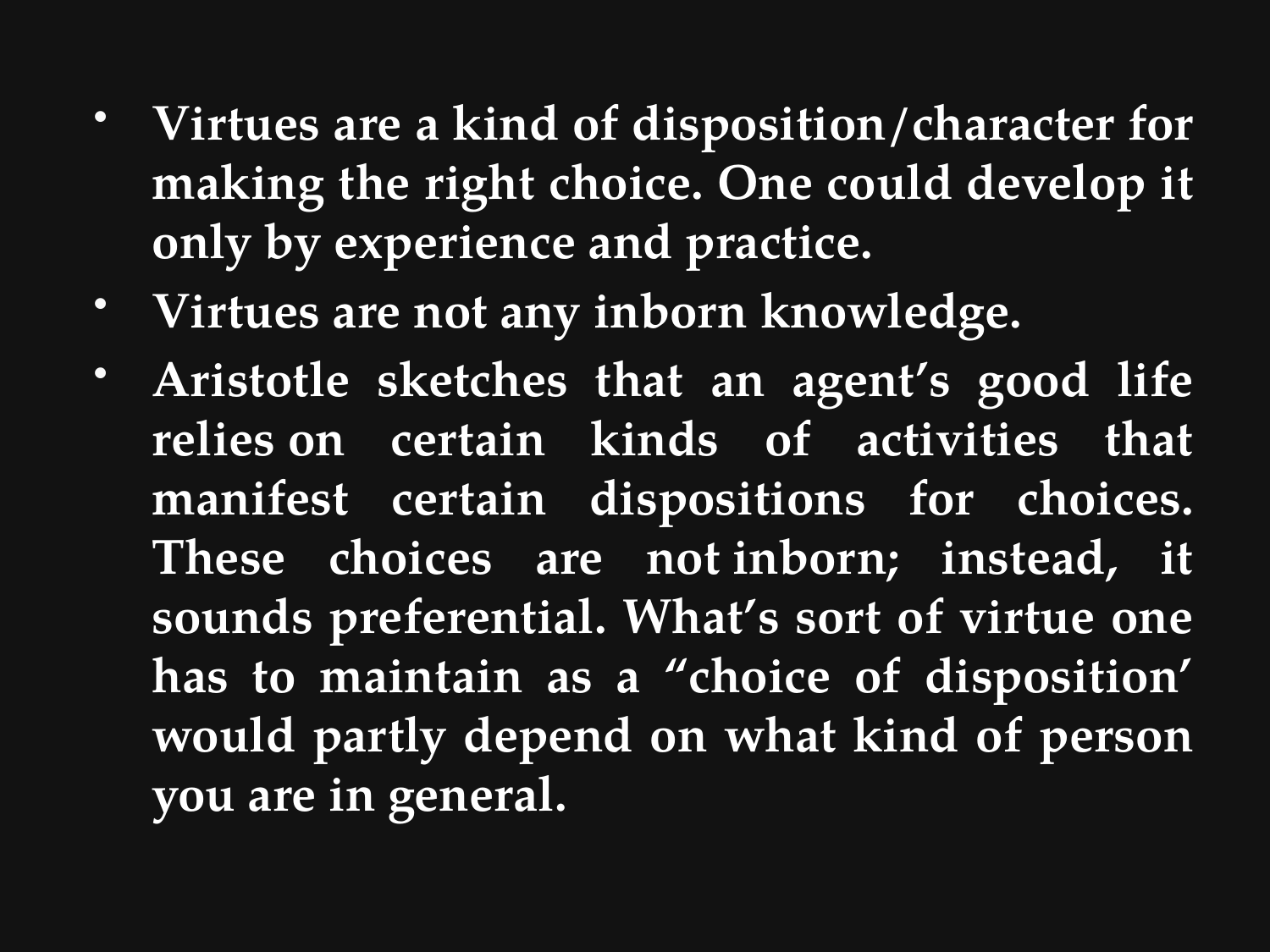

#
Virtues are a kind of disposition/character for making the right choice. One could develop it only by experience and practice.
Virtues are not any inborn knowledge.
Aristotle sketches that an agent’s good life relies on certain kinds of activities that manifest certain dispositions for choices. These choices are not inborn; instead, it sounds preferential. What’s sort of virtue one has to maintain as a “choice of disposition’ would partly depend on what kind of person you are in general.